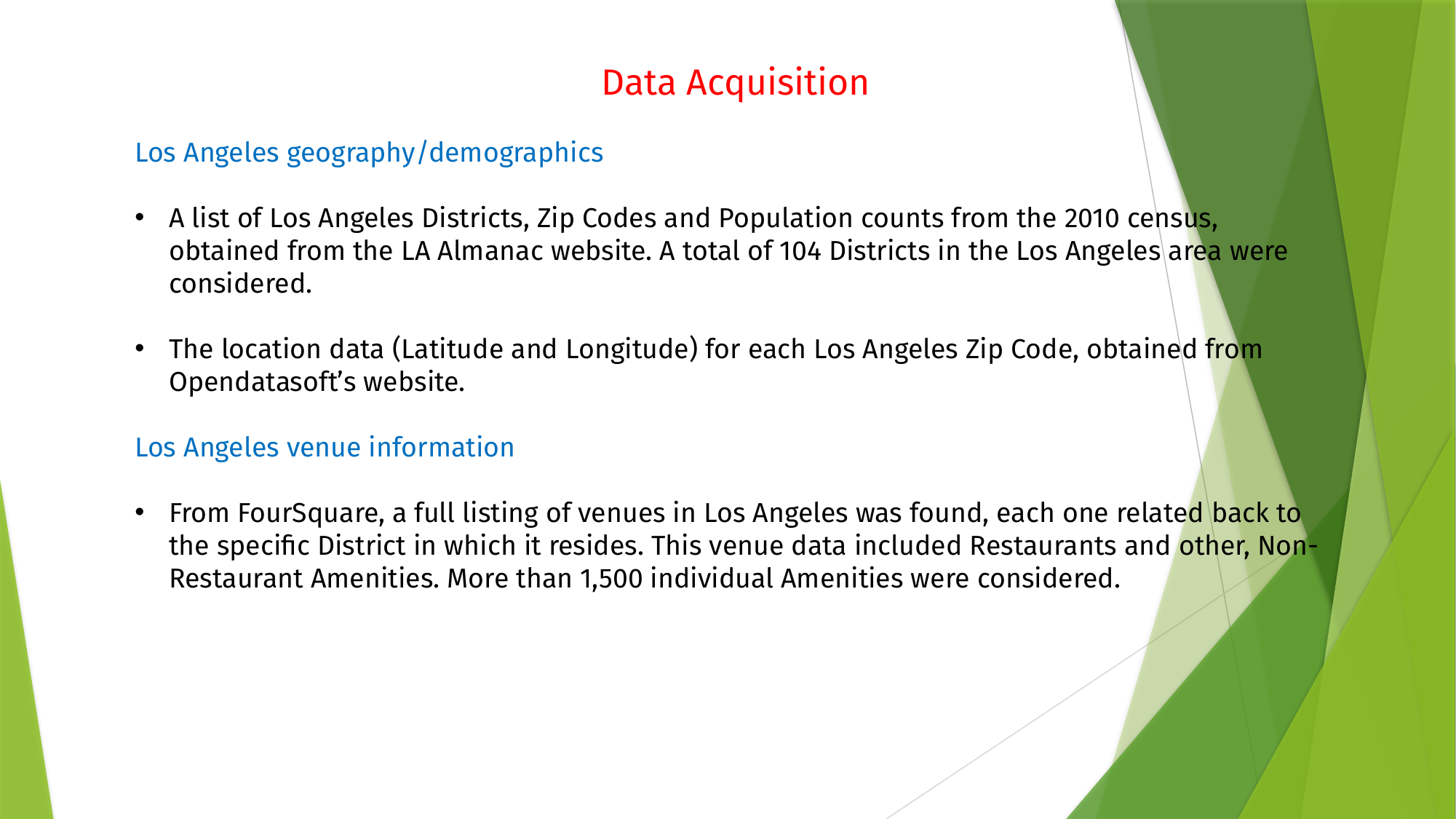

Data Acquisition

Los Angeles geography/demographics

A list of Los Angeles Districts, Zip Codes and Population counts from the 2010 census, obtained from the LA Almanac website. A total of 104 Districts in the Los Angeles area were considered.

The location data (Latitude and Longitude) for each Los Angeles Zip Code, obtained from Opendatasoft’s website.

Los Angeles venue information

From FourSquare, a full listing of venues in Los Angeles was found, each one related back to the specific District in which it resides. This venue data included Restaurants and other, Non-Restaurant Amenities. More than 1,500 individual Amenities were considered.